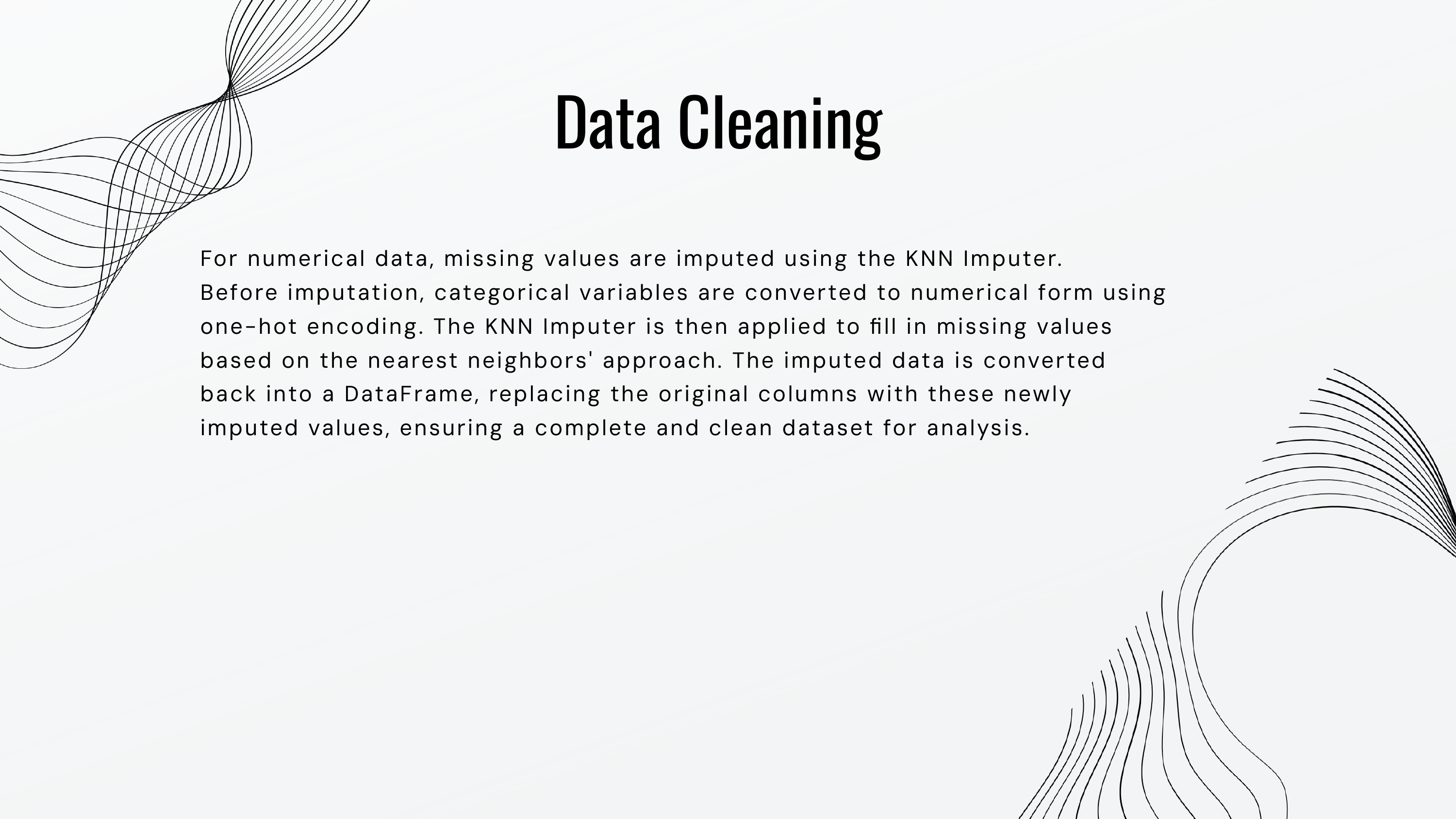

Data Cleaning
For numerical data, missing values are imputed using the KNN Imputer.
Before imputation, categorical variables are converted to numerical form using one-hot encoding. The KNN Imputer is then applied to fill in missing values based on the nearest neighbors' approach. The imputed data is converted back into a DataFrame, replacing the original columns with these newly imputed values, ensuring a complete and clean dataset for analysis.